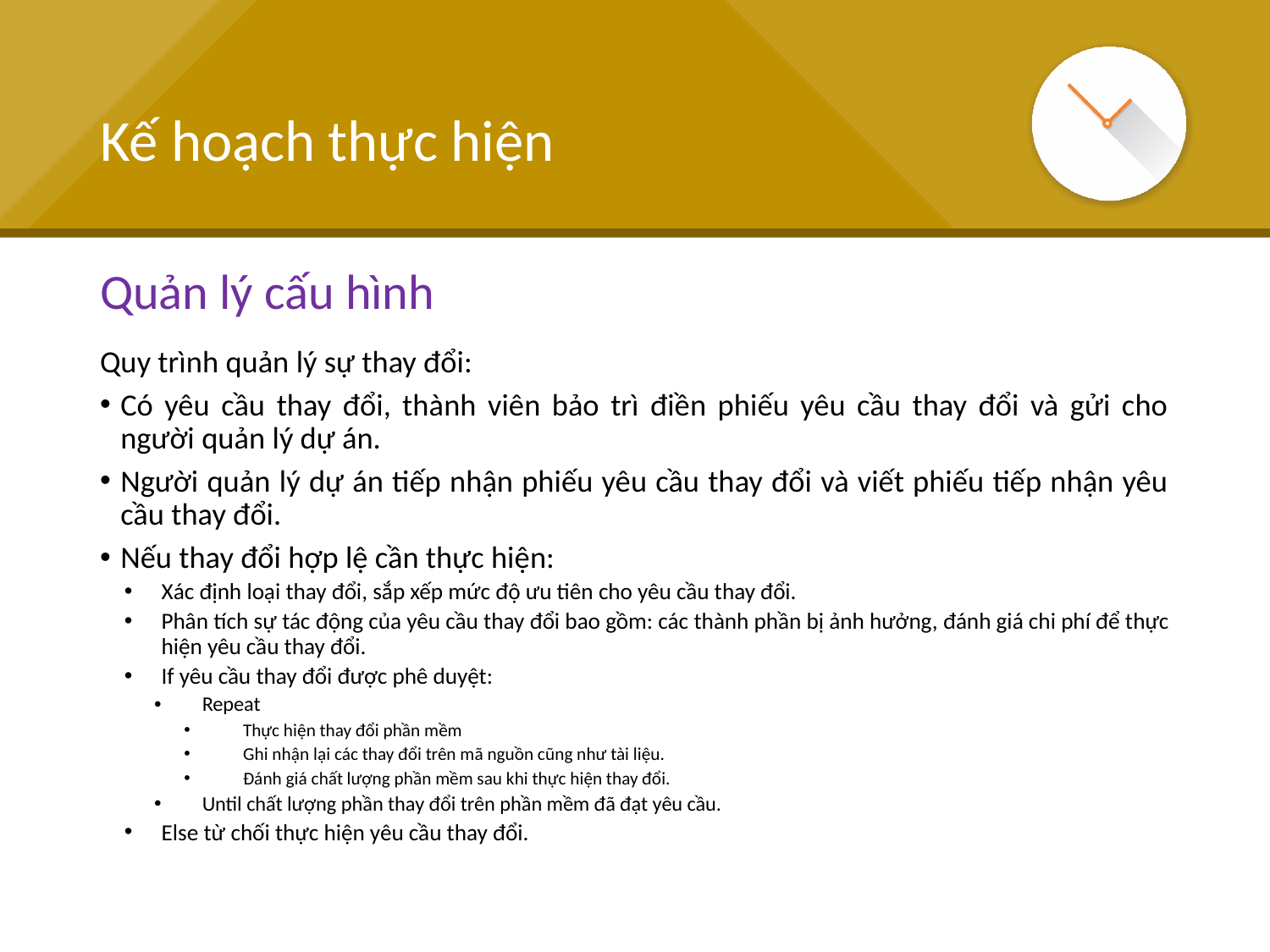

# Kế hoạch thực hiện
Quản lý cấu hình
Quy trình quản lý sự thay đổi:
Có yêu cầu thay đổi, thành viên bảo trì điền phiếu yêu cầu thay đổi và gửi cho người quản lý dự án.
Người quản lý dự án tiếp nhận phiếu yêu cầu thay đổi và viết phiếu tiếp nhận yêu cầu thay đổi.
Nếu thay đổi hợp lệ cần thực hiện:
Xác định loại thay đổi, sắp xếp mức độ ưu tiên cho yêu cầu thay đổi.
Phân tích sự tác động của yêu cầu thay đổi bao gồm: các thành phần bị ảnh hưởng, đánh giá chi phí để thực hiện yêu cầu thay đổi.
If yêu cầu thay đổi được phê duyệt:
Repeat
Thực hiện thay đổi phần mềm
Ghi nhận lại các thay đổi trên mã nguồn cũng như tài liệu.
Đánh giá chất lượng phần mềm sau khi thực hiện thay đổi.
Until chất lượng phần thay đổi trên phần mềm đã đạt yêu cầu.
Else từ chối thực hiện yêu cầu thay đổi.